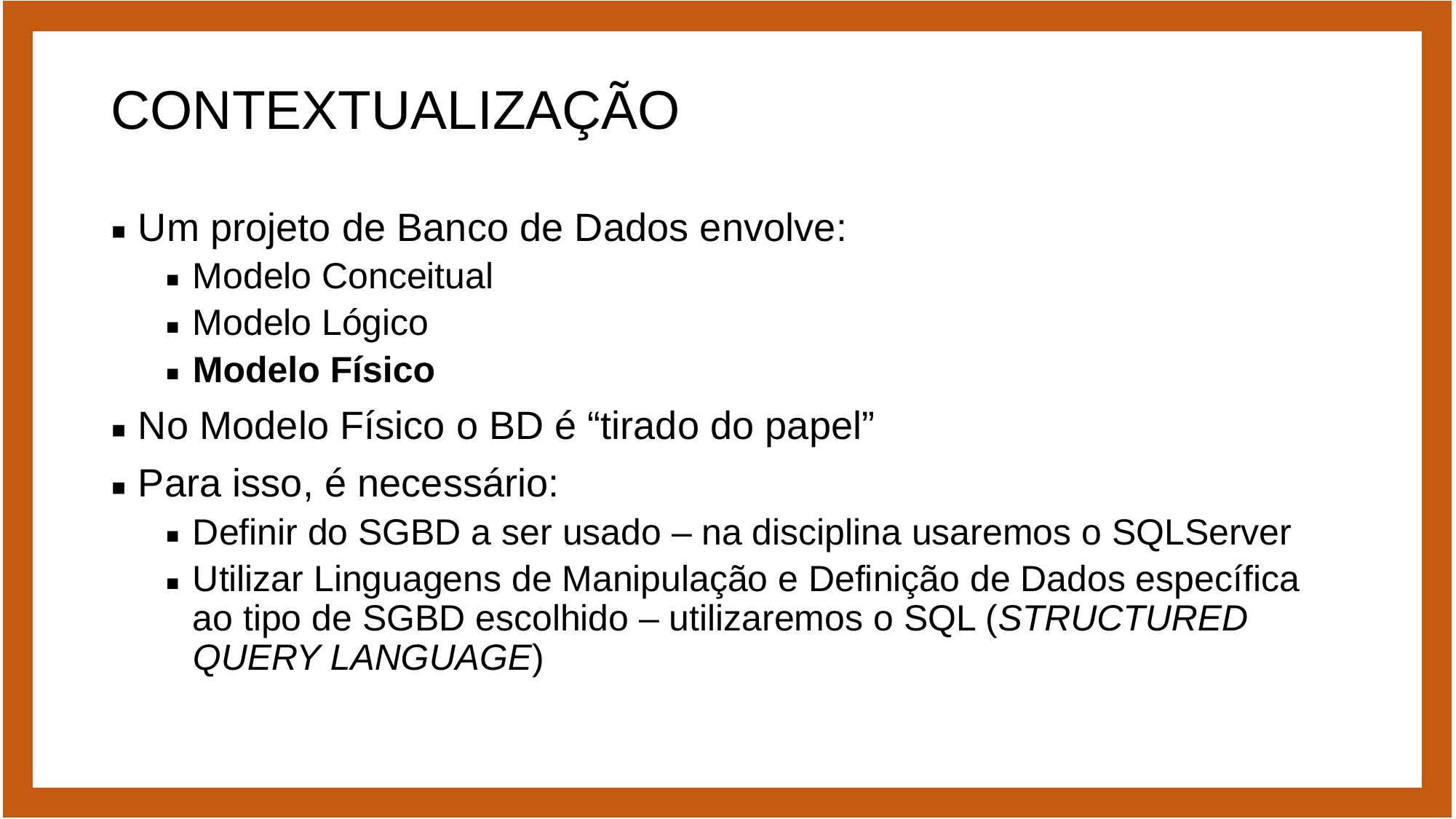

# CONTEXTUALIZAÇÃO
Um projeto de Banco de Dados envolve:
Modelo Conceitual
Modelo Lógico
Modelo Físico
No Modelo Físico o BD é “tirado do papel”
Para isso, é necessário:
Definir do SGBD a ser usado – na disciplina usaremos o SQLServer
Utilizar Linguagens de Manipulação e Definição de Dados específica ao tipo de SGBD escolhido – utilizaremos o SQL (STRUCTURED QUERY LANGUAGE)